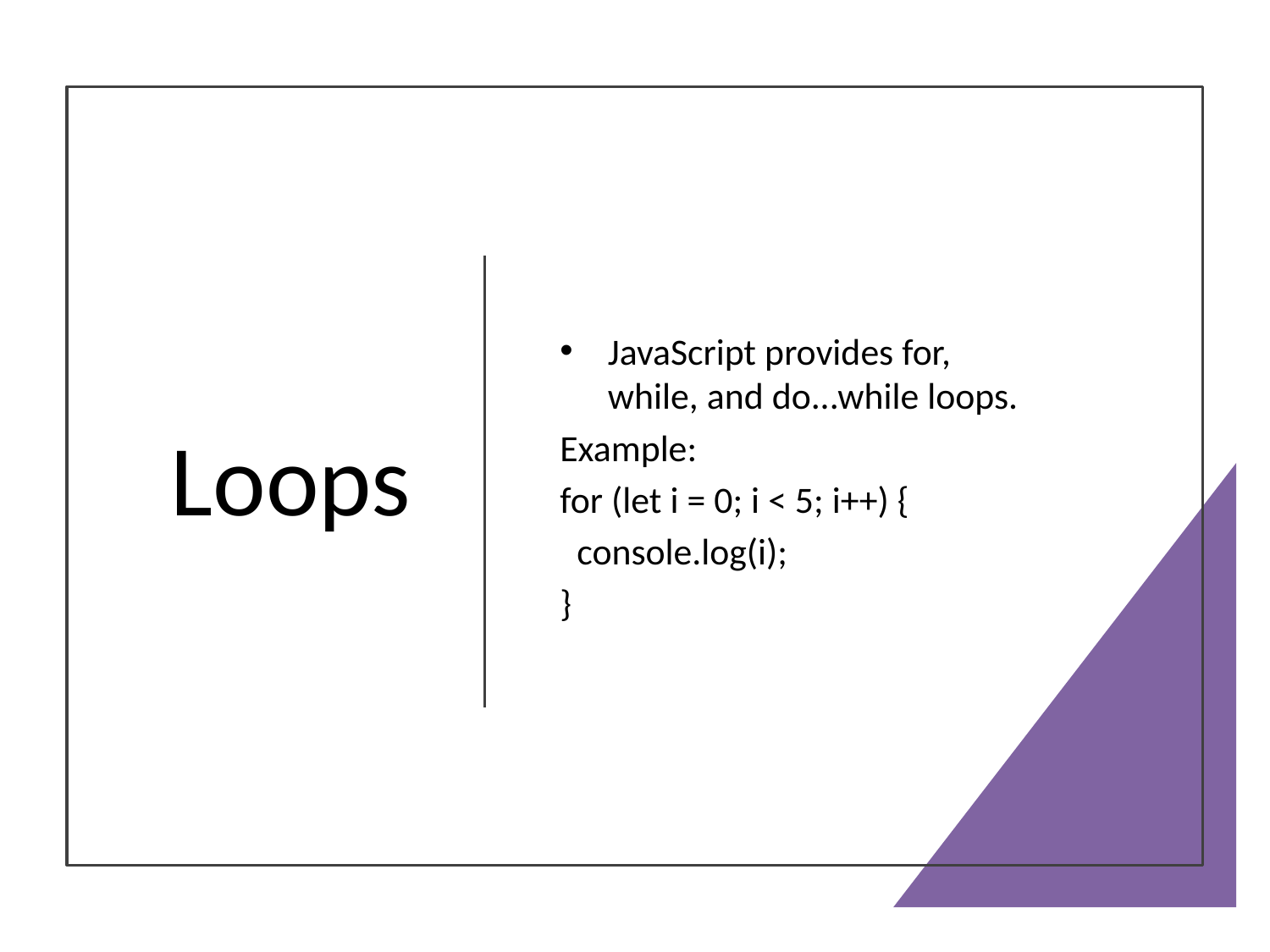

# Loops
JavaScript provides for, while, and do...while loops.
Example:
for (let i = 0; i < 5; i++) {
  console.log(i);
}